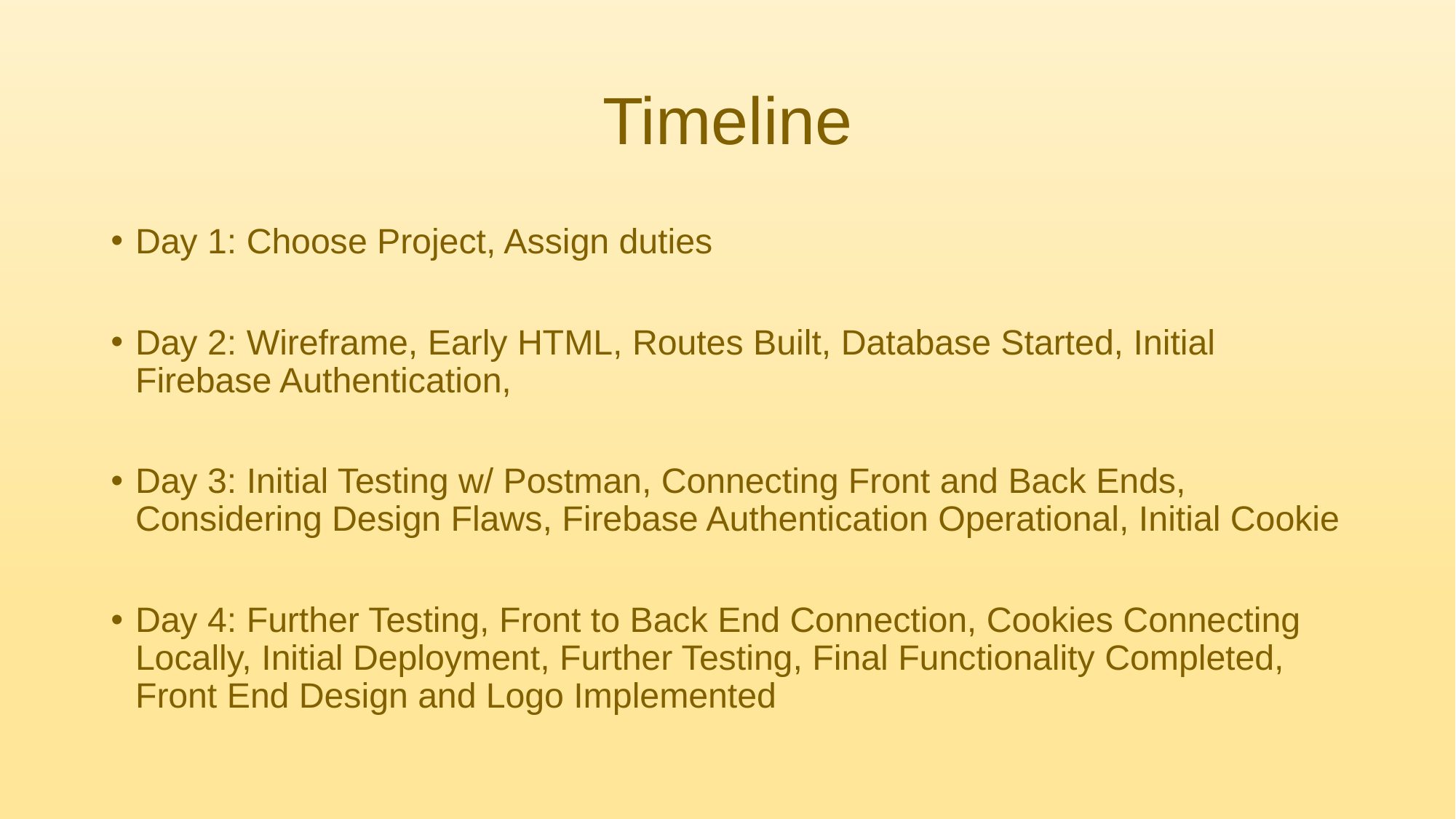

# Timeline
Day 1: Choose Project, Assign duties

Day 2: Wireframe, Early HTML, Routes Built, Database Started, Initial Firebase Authentication,

Day 3: Initial Testing w/ Postman, Connecting Front and Back Ends, Considering Design Flaws, Firebase Authentication Operational, Initial Cookie

Day 4: Further Testing, Front to Back End Connection, Cookies Connecting Locally, Initial Deployment, Further Testing, Final Functionality Completed, Front End Design and Logo Implemented